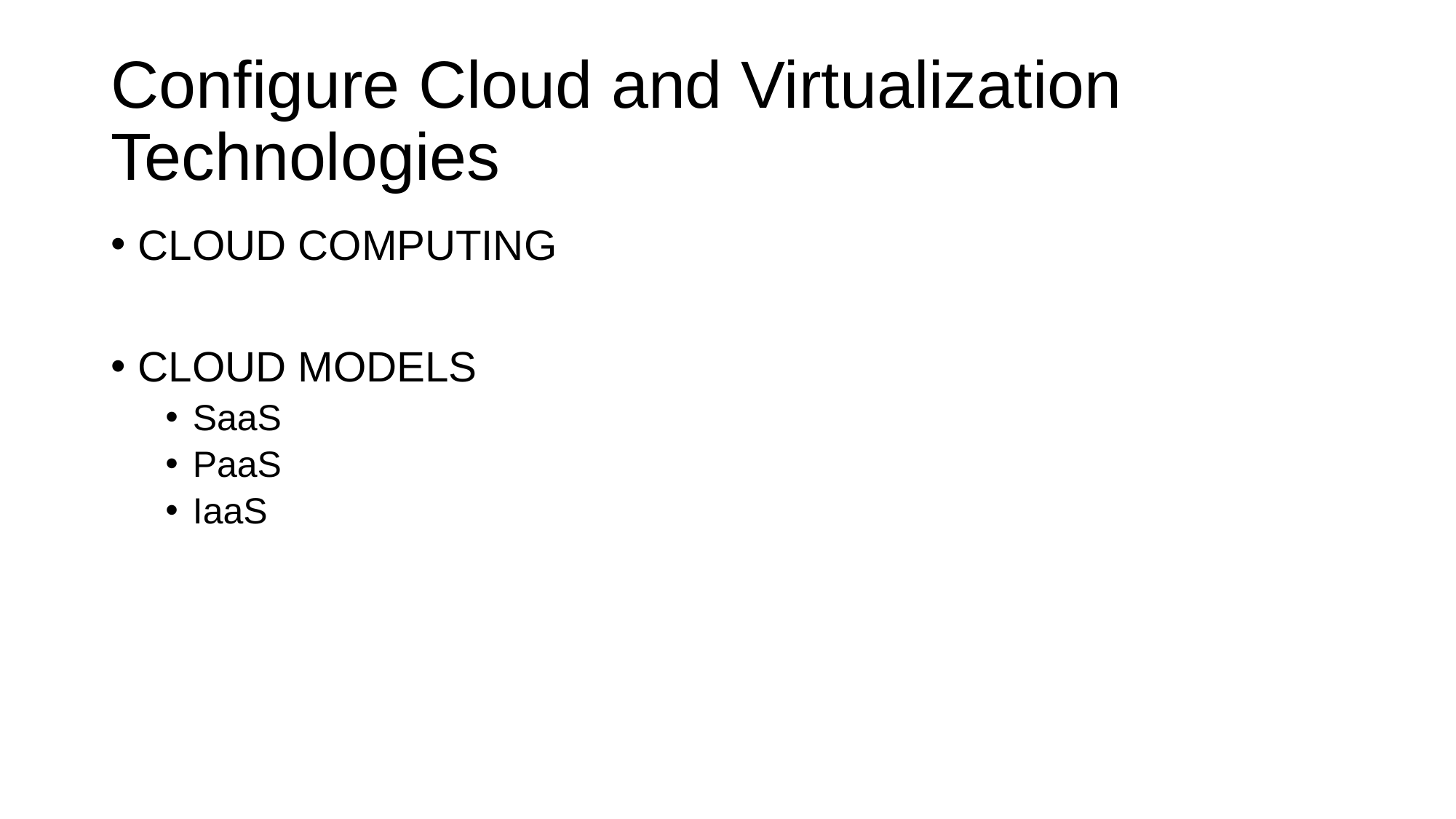

# Configure Cloud and Virtualization Technologies
CLOUD COMPUTING

CLOUD MODELS
SaaS
PaaS
IaaS